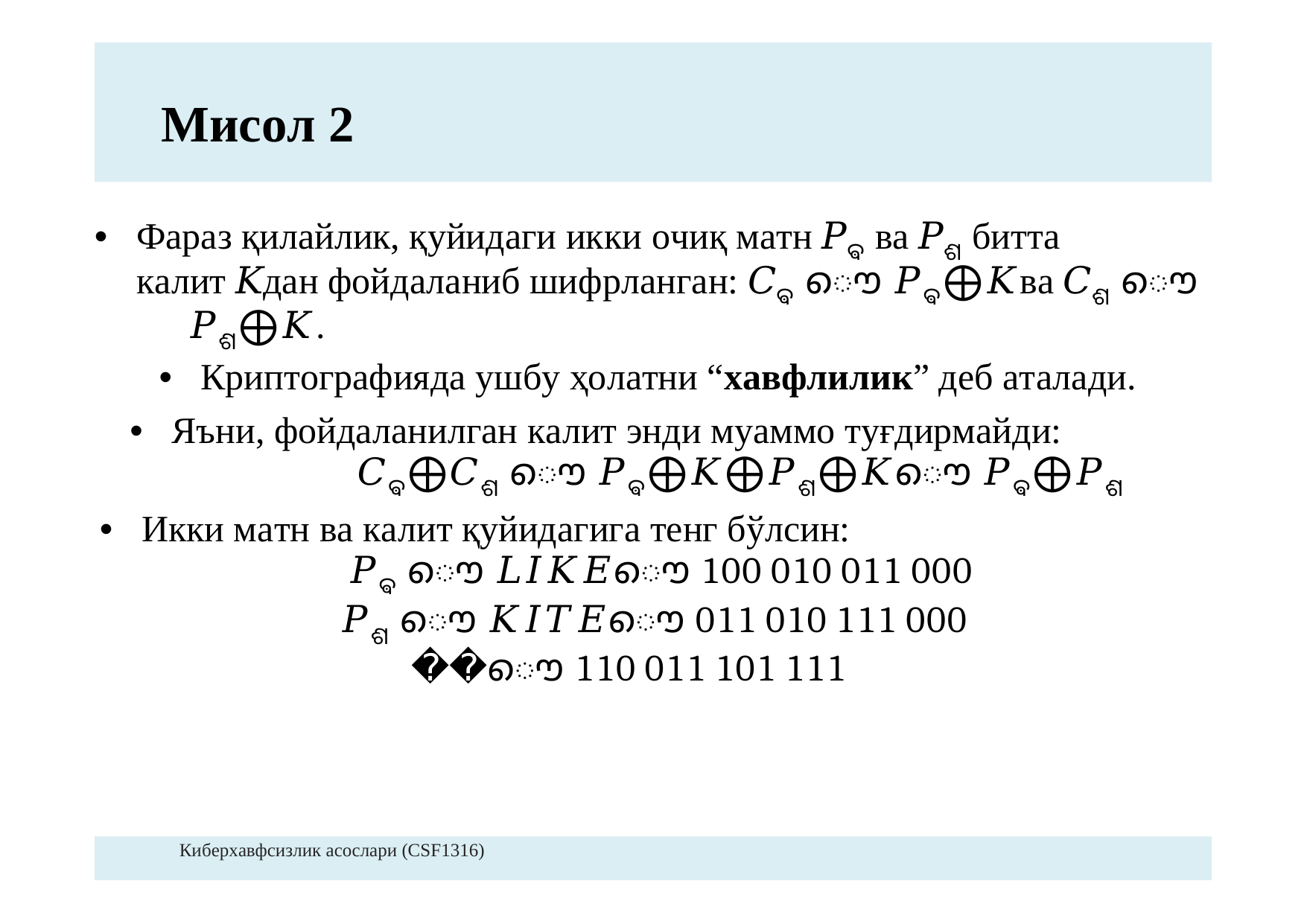

Мисол 2
•Фараз қилайлик, қуйидаги икки очиқ матн 𝑃ଵва 𝑃ଶбитта
калит 𝐾дан фойдаланиб шифрланган: 𝐶ଵൌ𝑃ଵ⨁𝐾ва 𝐶ଶൌ
𝑃ଶ⨁𝐾.

•Криптографияда ушбу ҳолатни “хавфлилик” деб аталади.
•Яъни, фойдаланилган калит энди муаммо туғдирмайди:
𝐶ଵ⨁𝐶ଶൌ𝑃ଵ⨁𝐾⨁𝑃ଶ⨁𝐾ൌ𝑃ଵ⨁𝑃ଶ
•Икки матн ва калит қуйидагига тенг бўлсин:
𝑃ଵൌ𝐿𝐼𝐾𝐸ൌ100 010 011 000
𝑃ଶൌ𝐾𝐼𝑇𝐸ൌ011 010 111 000
𝐾ൌ110 011 101 111
Киберхавфсизлик асослари (CSF1316)